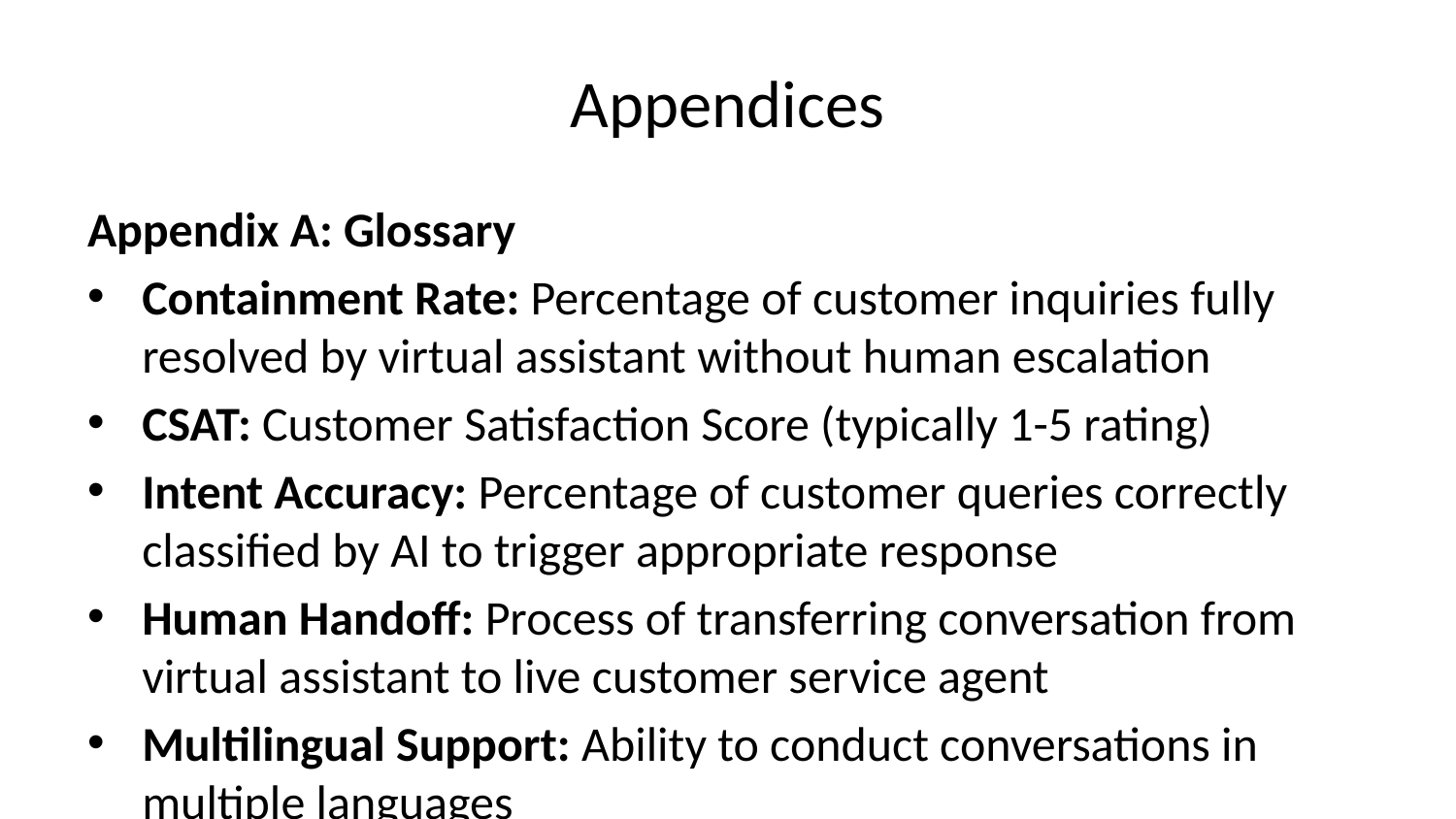

# Appendices
Appendix A: Glossary
Containment Rate: Percentage of customer inquiries fully resolved by virtual assistant without human escalation
CSAT: Customer Satisfaction Score (typically 1-5 rating)
Intent Accuracy: Percentage of customer queries correctly classified by AI to trigger appropriate response
Human Handoff: Process of transferring conversation from virtual assistant to live customer service agent
Multilingual Support: Ability to conduct conversations in multiple languages
Semantic Search: Search technique that understands meaning and context, not just keyword matching
MVP: Minimum Viable Product - simplest version that delivers value
Appendix B: References
Seven Corners Company Overview (2025-10-10)
Research Summary - Microsoft Copilot Studio and Azure AI Foundry for Customer Service (2025-10-10)
Atlantic Health System - SharePoint Search Replacement (lessons learned on Microsoft platform evaluation)
Microsoft Copilot Studio Documentation (learn.microsoft.com)
Azure AI Foundry Documentation (learn.microsoft.com)
Appendix C: Stakeholder Contact List
[To be populated with actual names and contact information]
Appendix D: RACI Matrix
[To be developed - showing Responsible, Accountable, Consulted, Informed for key decisions and deliverables]